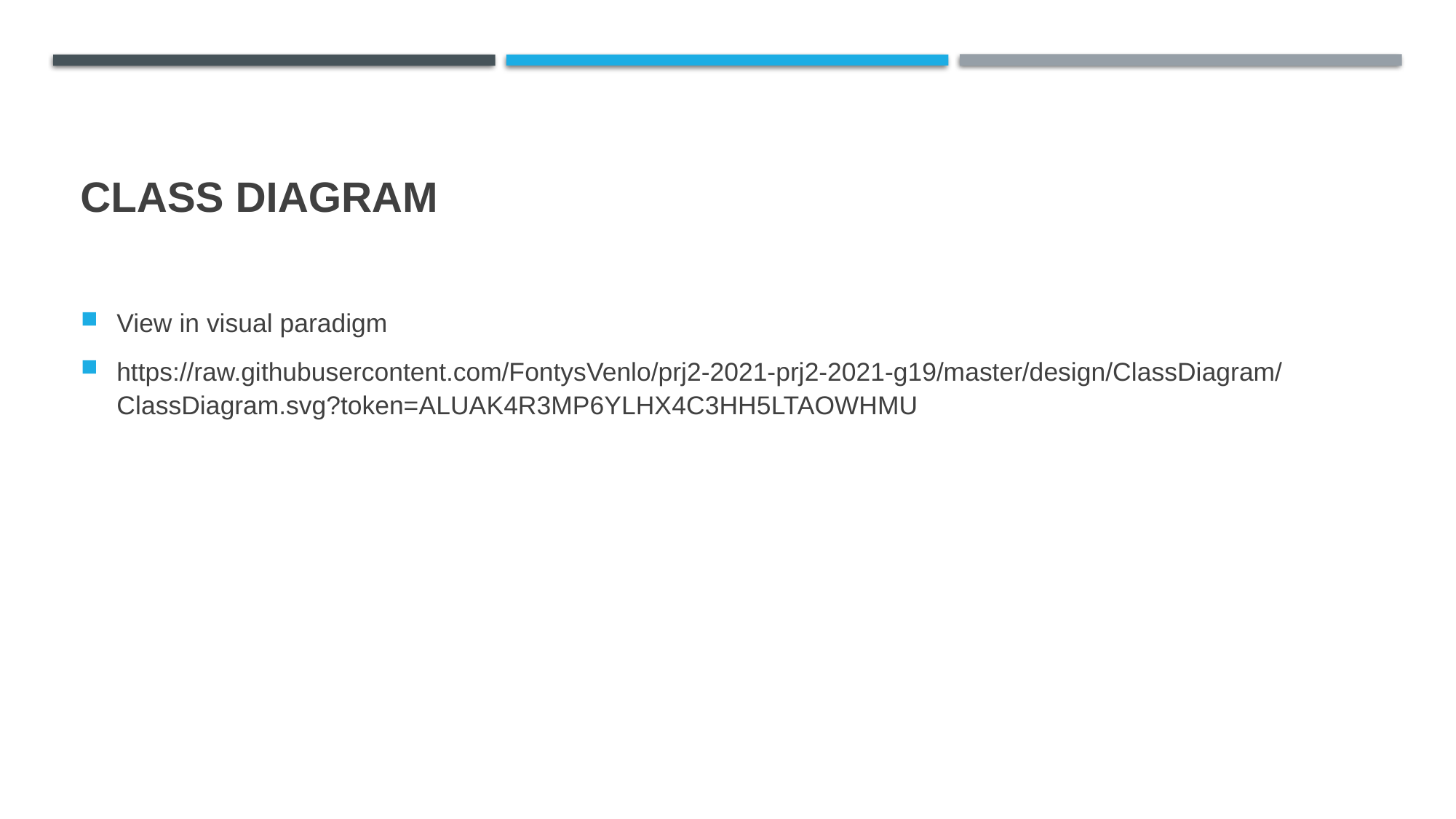

# Class diagram
View in visual paradigm
https://raw.githubusercontent.com/FontysVenlo/prj2-2021-prj2-2021-g19/master/design/ClassDiagram/ClassDiagram.svg?token=ALUAK4R3MP6YLHX4C3HH5LTAOWHMU